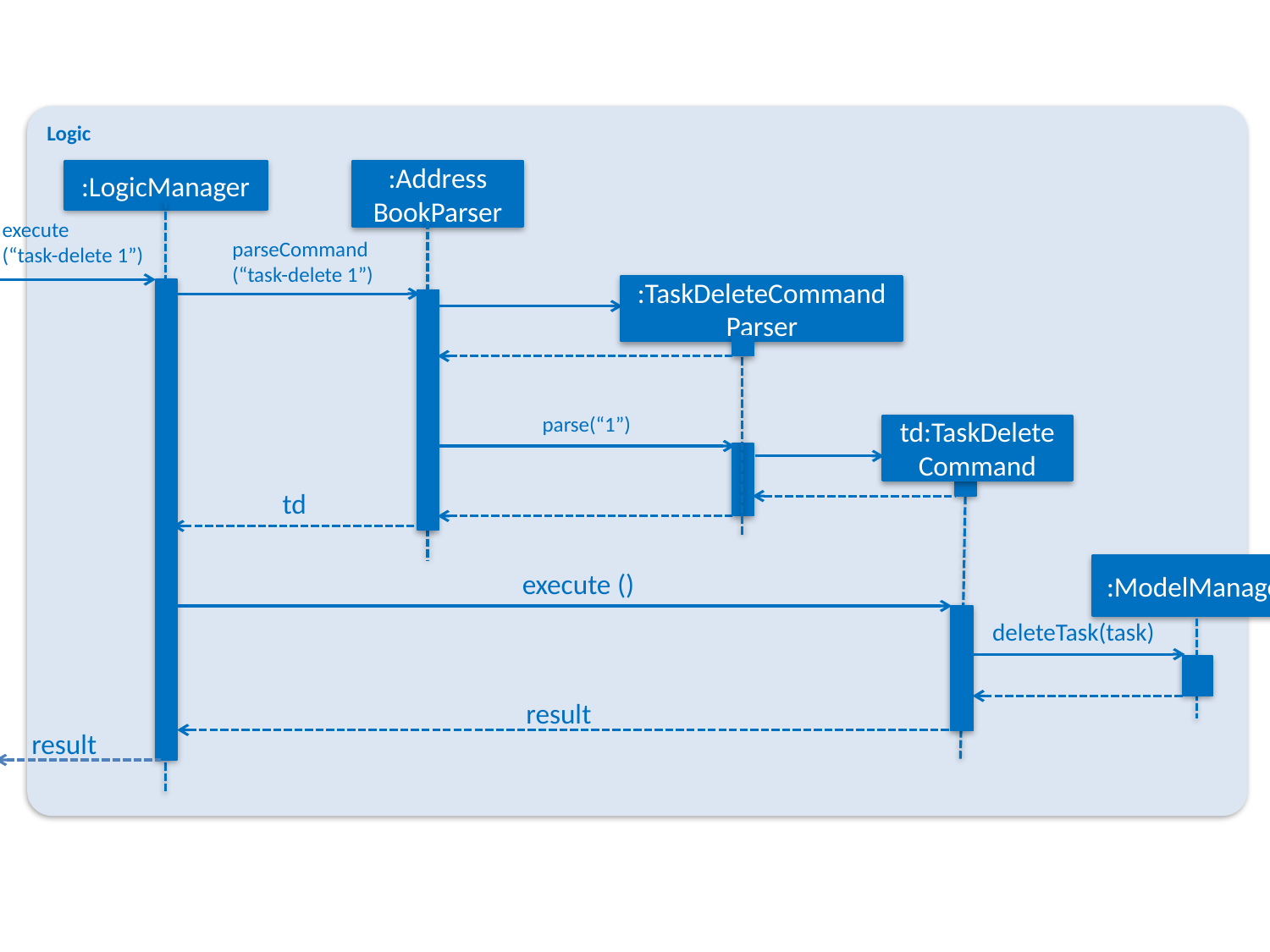

Logic
:LogicManager
:Address
BookParser
execute
(“task-delete 1”)
parseCommand
(“task-delete 1”)
:TaskDeleteCommandParser

parse(“1”)
td:TaskDelete
Command

td
:ModelManager
execute ()

deleteTask(task)

result
result